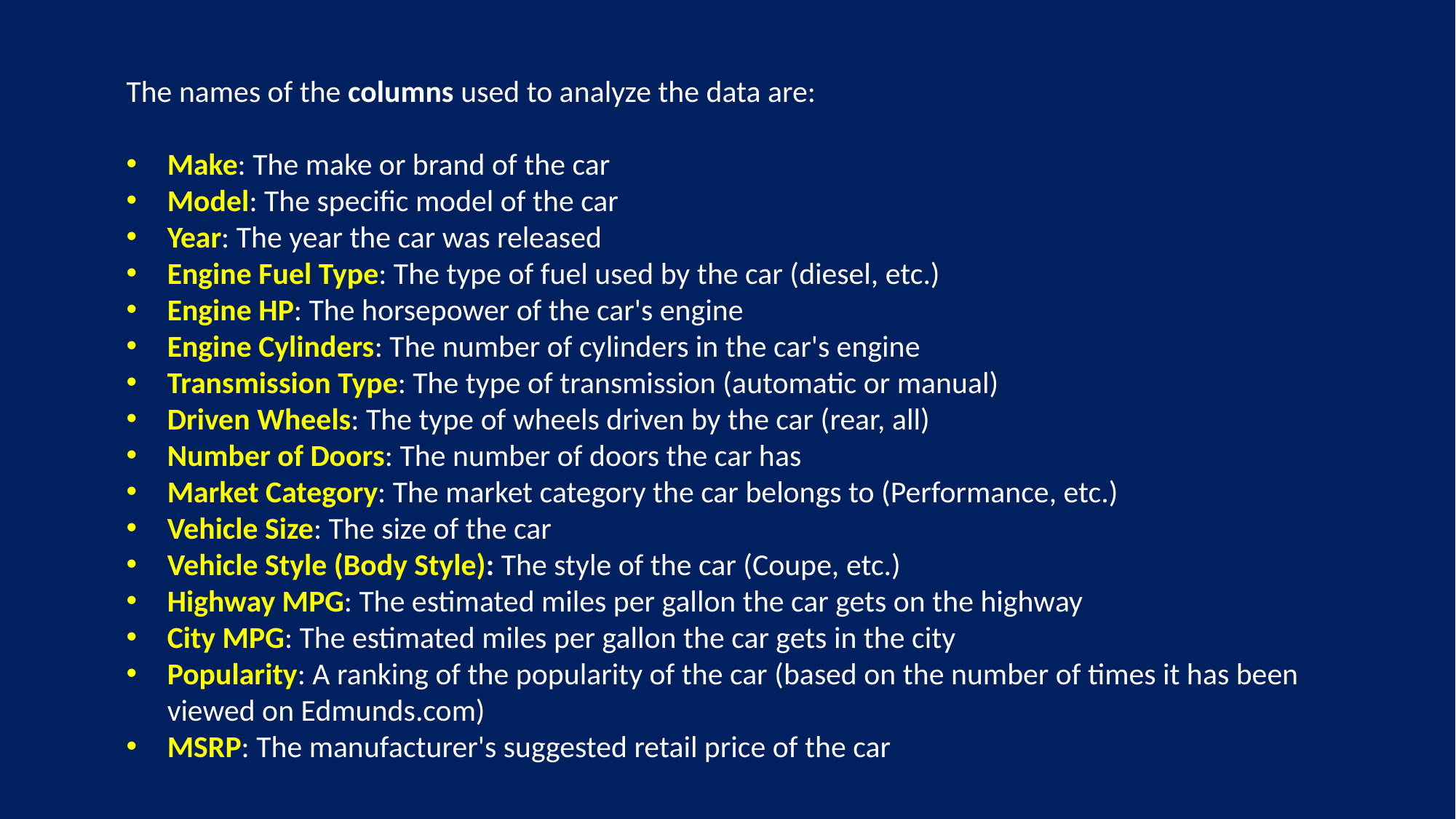

The names of the columns used to analyze the data are:
Make: The make or brand of the car
Model: The specific model of the car
Year: The year the car was released
Engine Fuel Type: The type of fuel used by the car (diesel, etc.)
Engine HP: The horsepower of the car's engine
Engine Cylinders: The number of cylinders in the car's engine
Transmission Type: The type of transmission (automatic or manual)
Driven Wheels: The type of wheels driven by the car (rear, all)
Number of Doors: The number of doors the car has
Market Category: The market category the car belongs to (Performance, etc.)
Vehicle Size: The size of the car
Vehicle Style (Body Style): The style of the car (Coupe, etc.)
Highway MPG: The estimated miles per gallon the car gets on the highway
City MPG: The estimated miles per gallon the car gets in the city
Popularity: A ranking of the popularity of the car (based on the number of times it has been viewed on Edmunds.com)
MSRP: The manufacturer's suggested retail price of the car